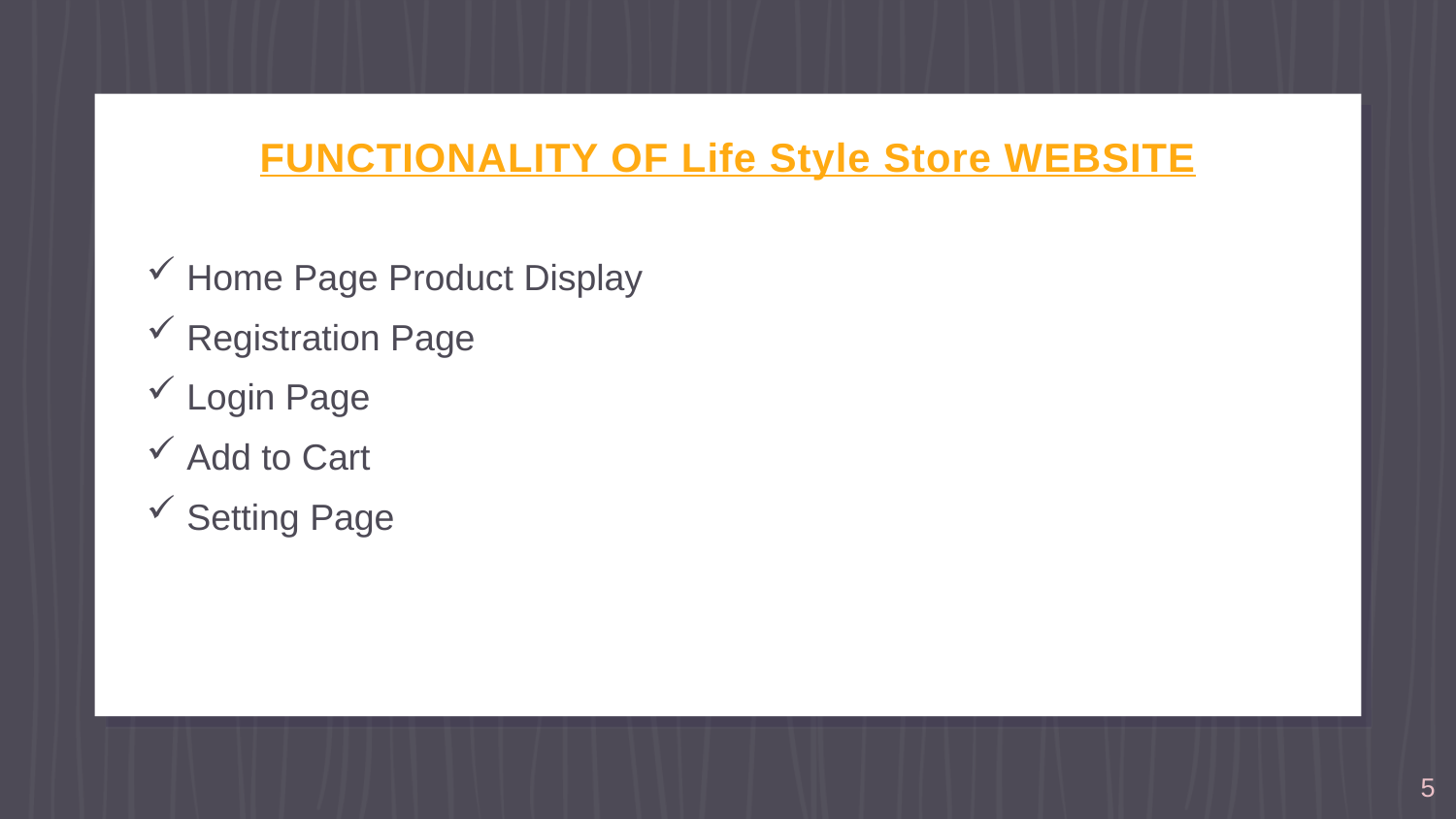

# FUNCTIONALITY OF Life Style Store WEBSITE

 Home Page Product Display
 Registration Page
 Login Page
 Add to Cart
 Setting Page
5